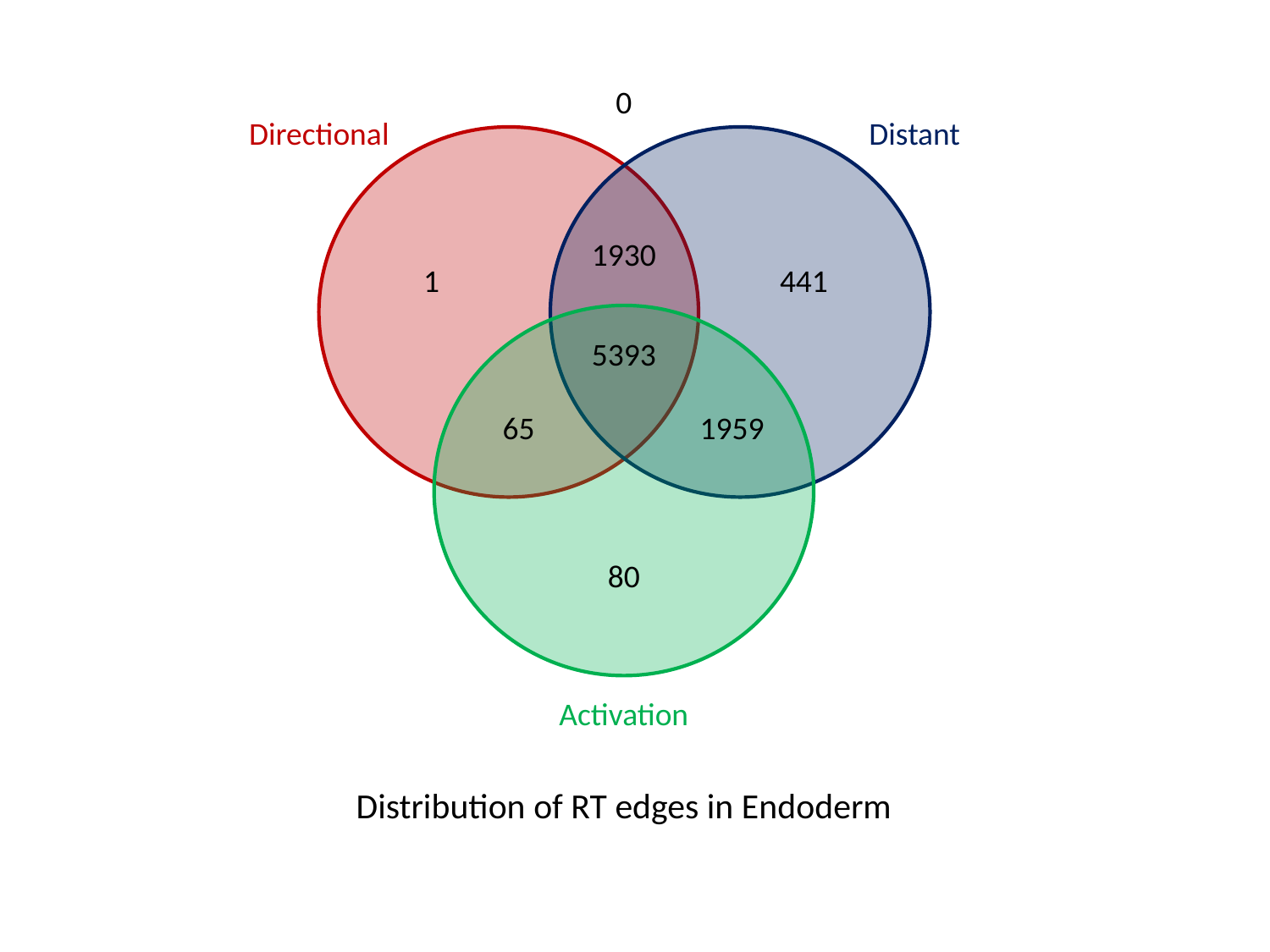

0
Directional
Distant

1930
1
441

5393
65
1959
80
Activation
Distribution of RT edges in Endoderm